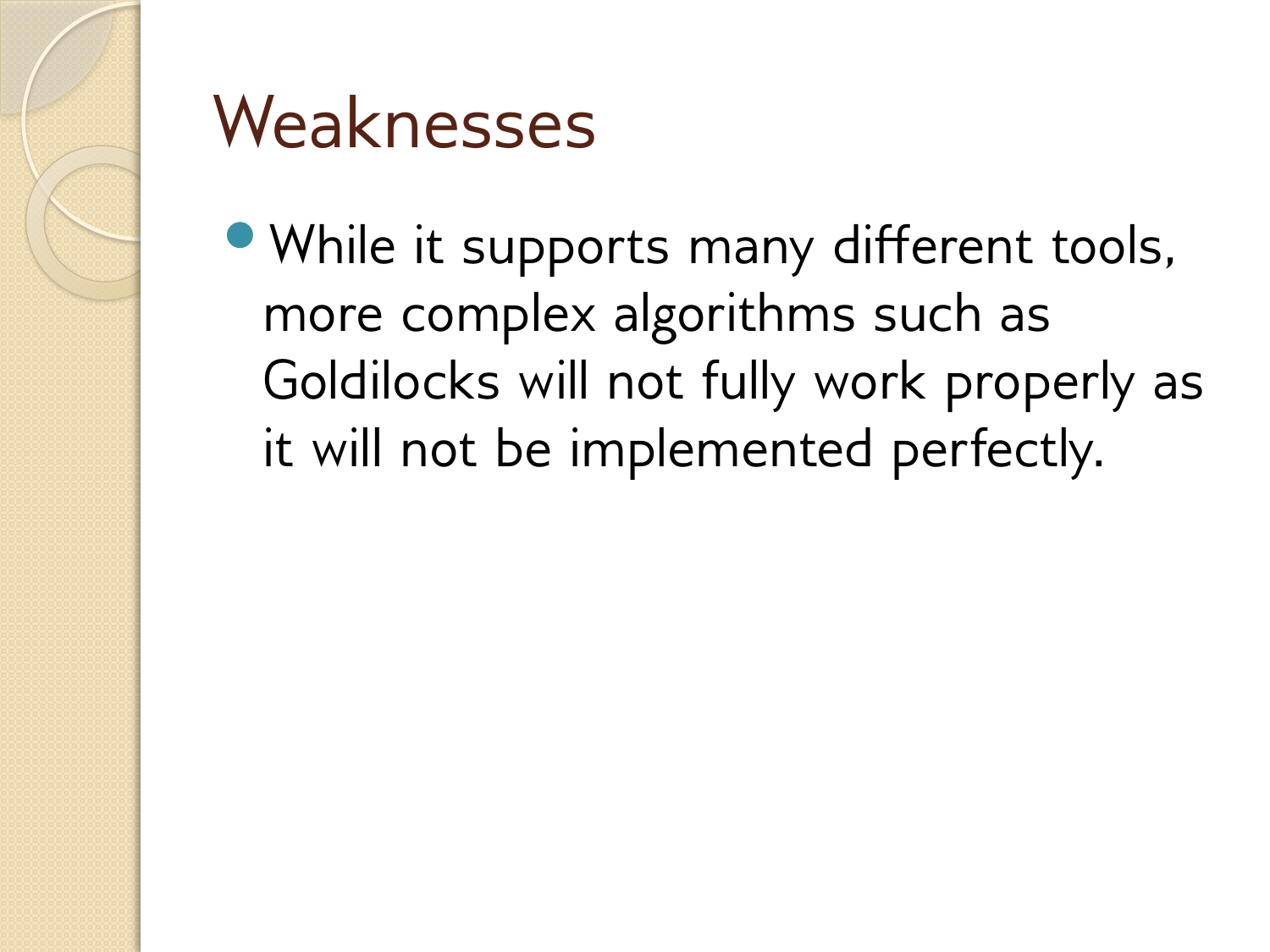

# Weaknesses
While it supports many different tools, more complex algorithms such as Goldilocks will not fully work properly as it will not be implemented perfectly.